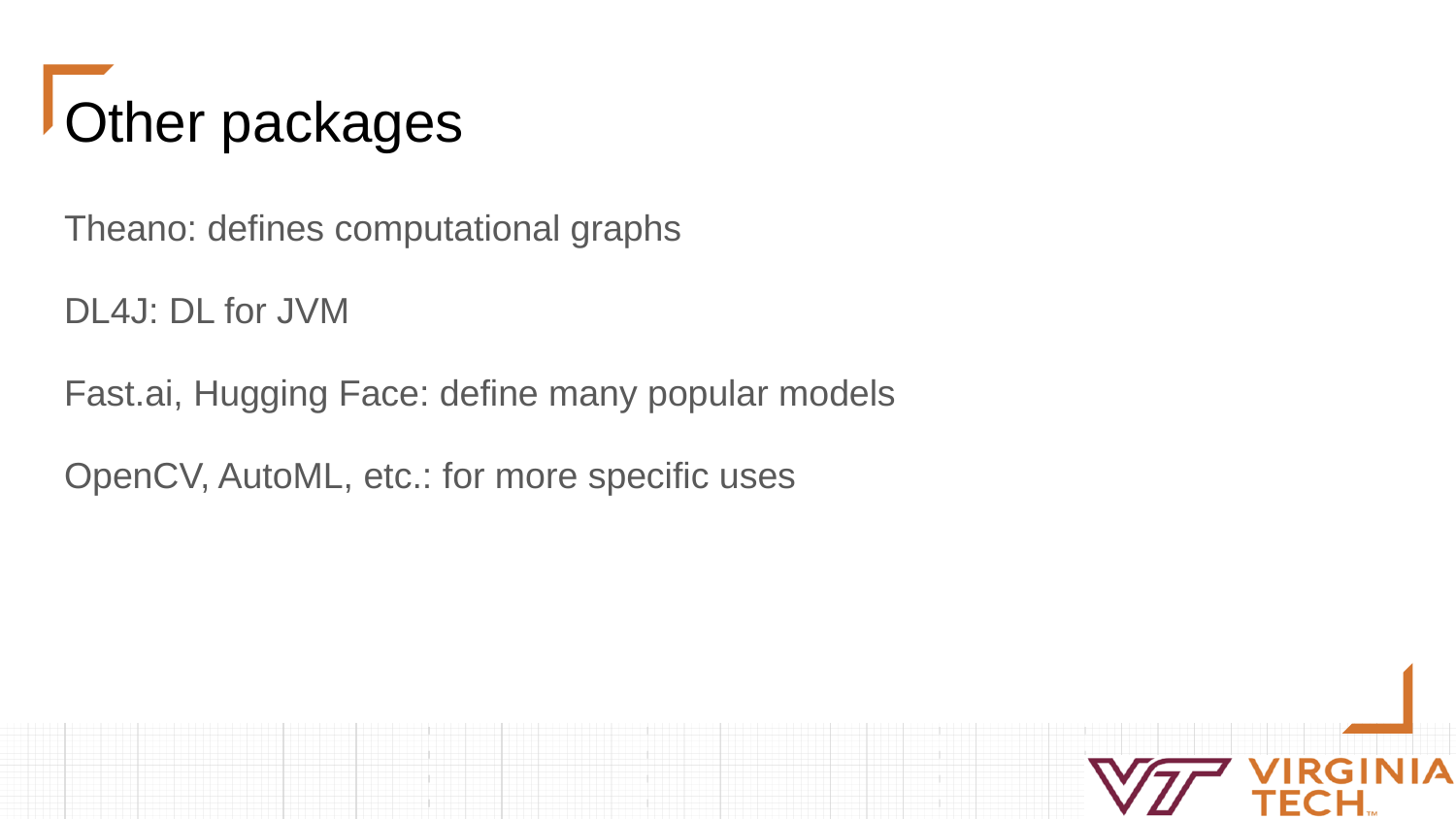

# Other packages
Theano: defines computational graphs
DL4J: DL for JVM
Fast.ai, Hugging Face: define many popular models
OpenCV, AutoML, etc.: for more specific uses